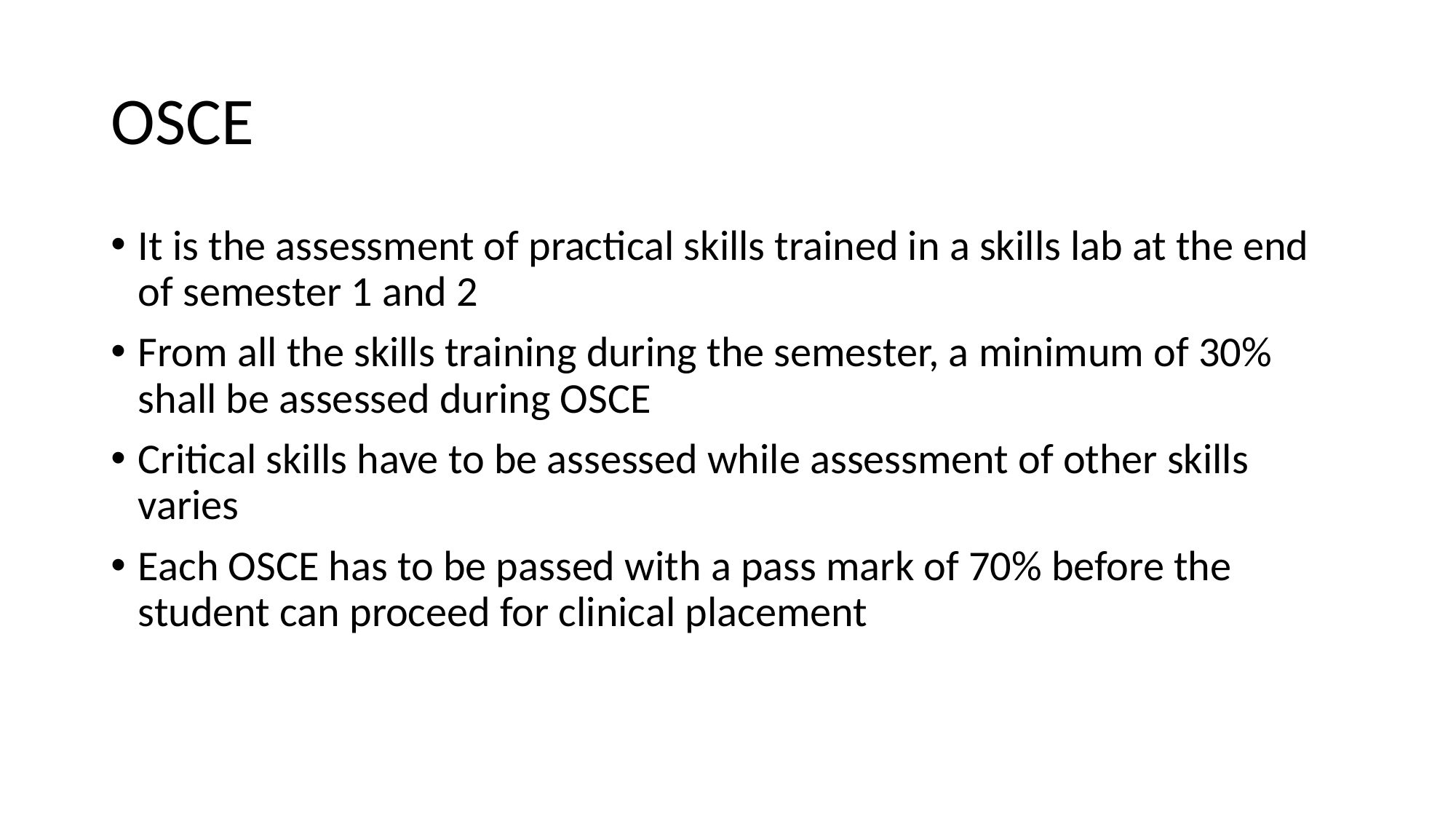

# OSCE
It is the assessment of practical skills trained in a skills lab at the end of semester 1 and 2
From all the skills training during the semester, a minimum of 30% shall be assessed during OSCE
Critical skills have to be assessed while assessment of other skills varies
Each OSCE has to be passed with a pass mark of 70% before the student can proceed for clinical placement